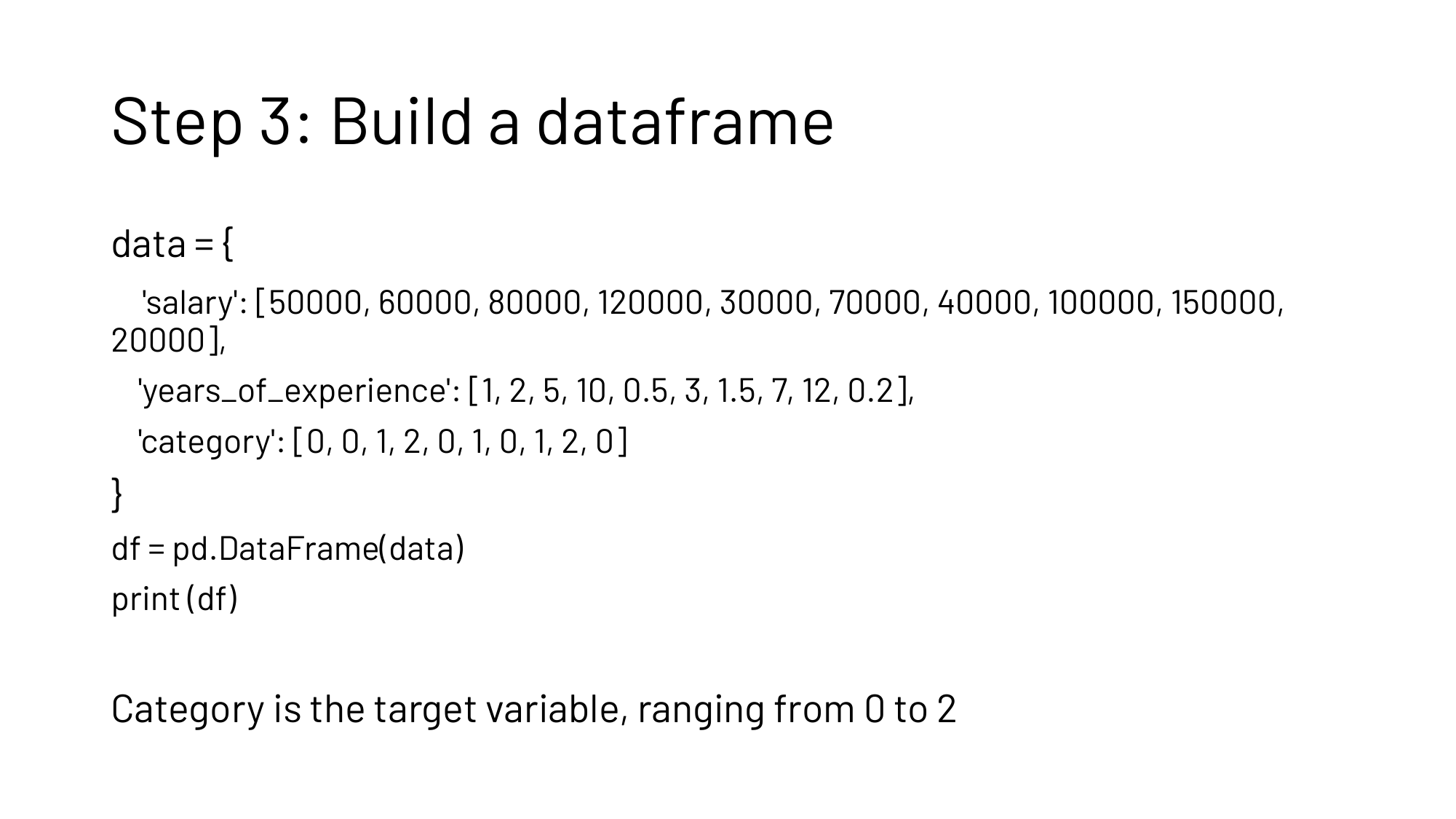

# Step 3: Build a dataframe
data = {
    'salary': [50000, 60000, 80000, 120000, 30000, 70000, 40000, 100000, 150000, 20000],
    'years_of_experience': [1, 2, 5, 10, 0.5, 3, 1.5, 7, 12, 0.2],
    'category': [0, 0, 1, 2, 0, 1, 0, 1, 2, 0]
}
df = pd.DataFrame(data)
print (df)

Category is the target variable, ranging from 0 to 2